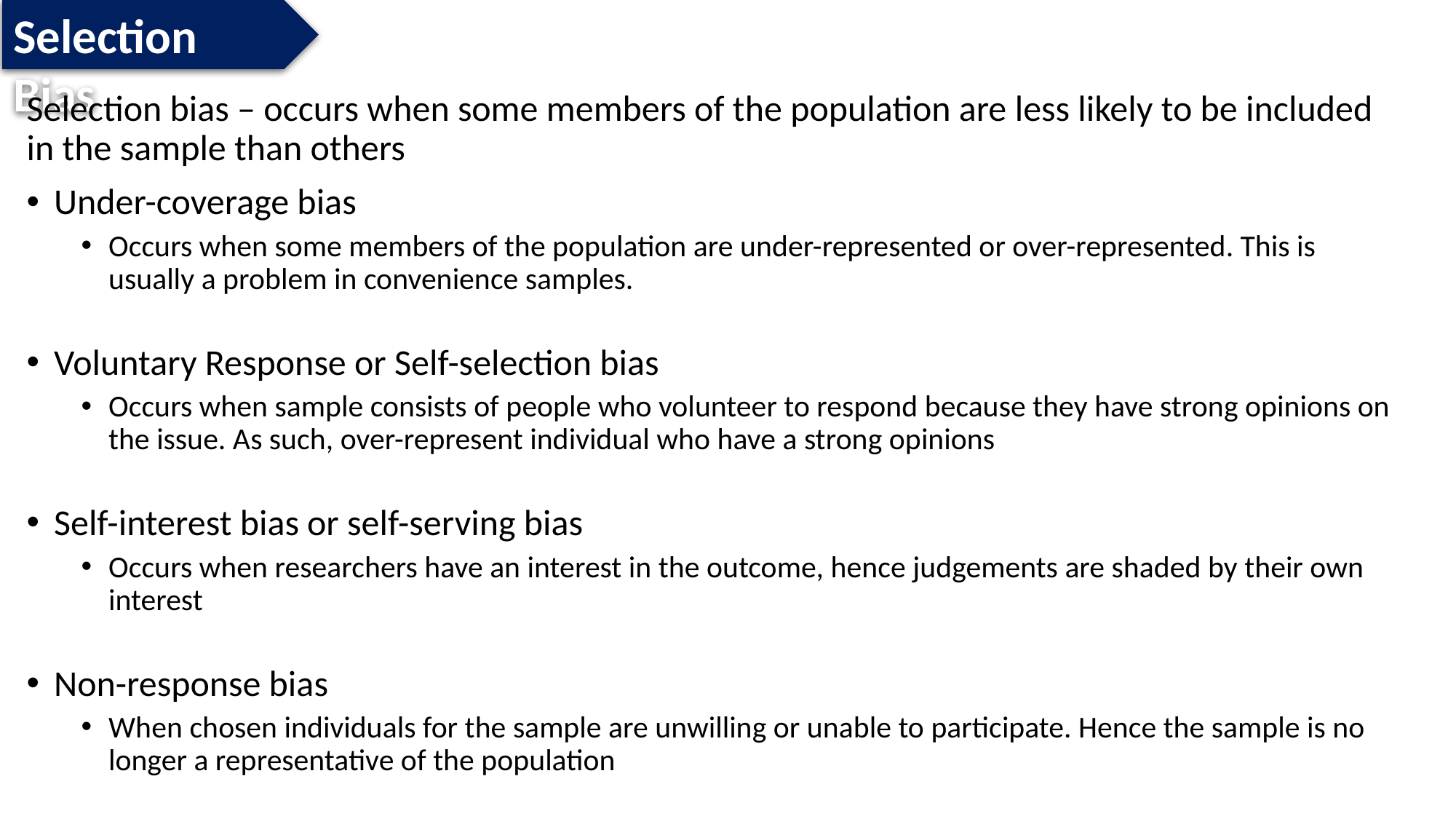

Selection Bias
Selection bias – occurs when some members of the population are less likely to be included in the sample than others
Under-coverage bias
Occurs when some members of the population are under-represented or over-represented. This is usually a problem in convenience samples.
Voluntary Response or Self-selection bias
Occurs when sample consists of people who volunteer to respond because they have strong opinions on the issue. As such, over-represent individual who have a strong opinions
Self-interest bias or self-serving bias
Occurs when researchers have an interest in the outcome, hence judgements are shaded by their own interest
Non-response bias
When chosen individuals for the sample are unwilling or unable to participate. Hence the sample is no longer a representative of the population